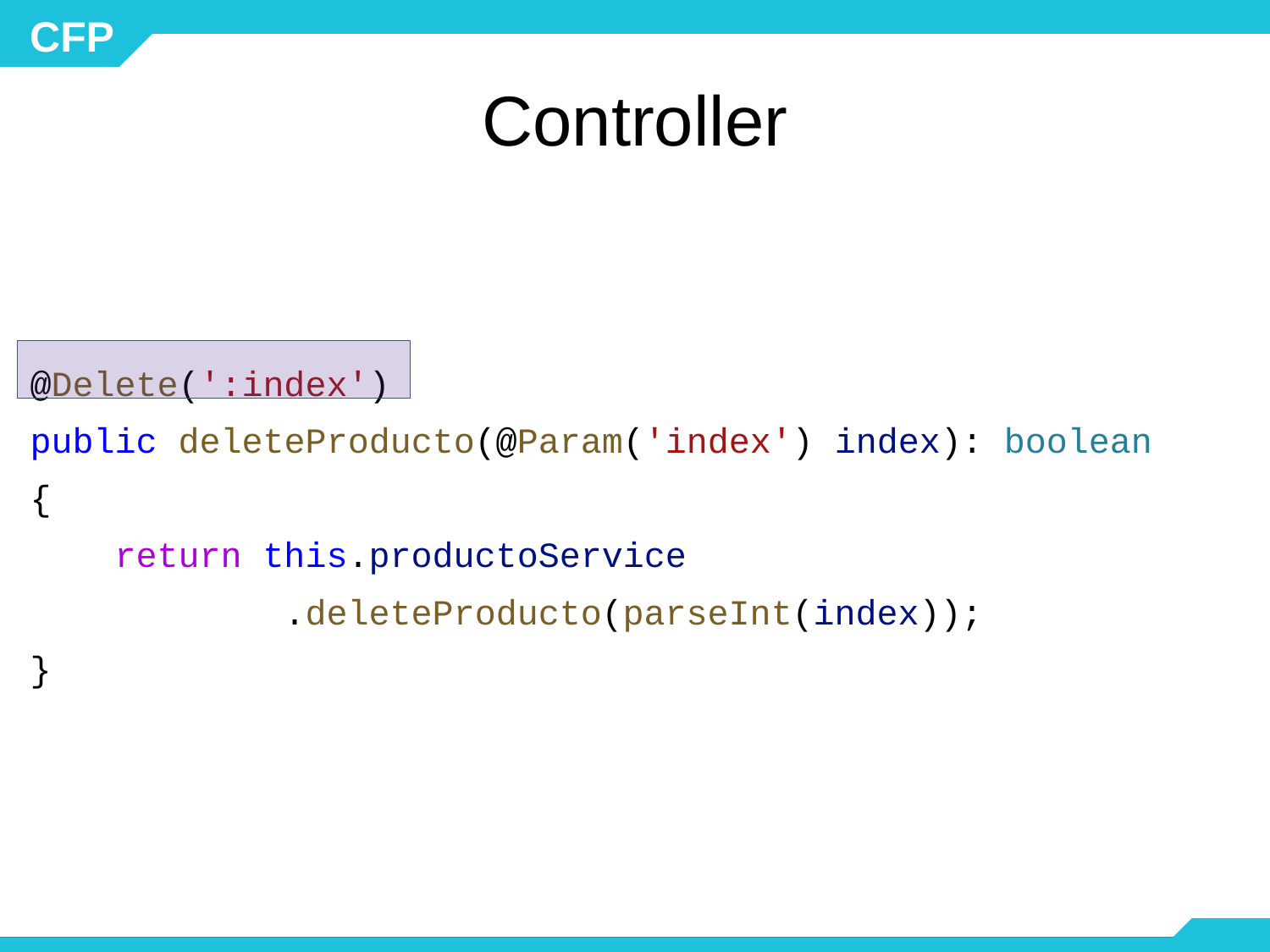

# Controller

@Delete(':index')
public deleteProducto(@Param('index') index): boolean
{
    return this.productoService
.deleteProducto(parseInt(index));
}